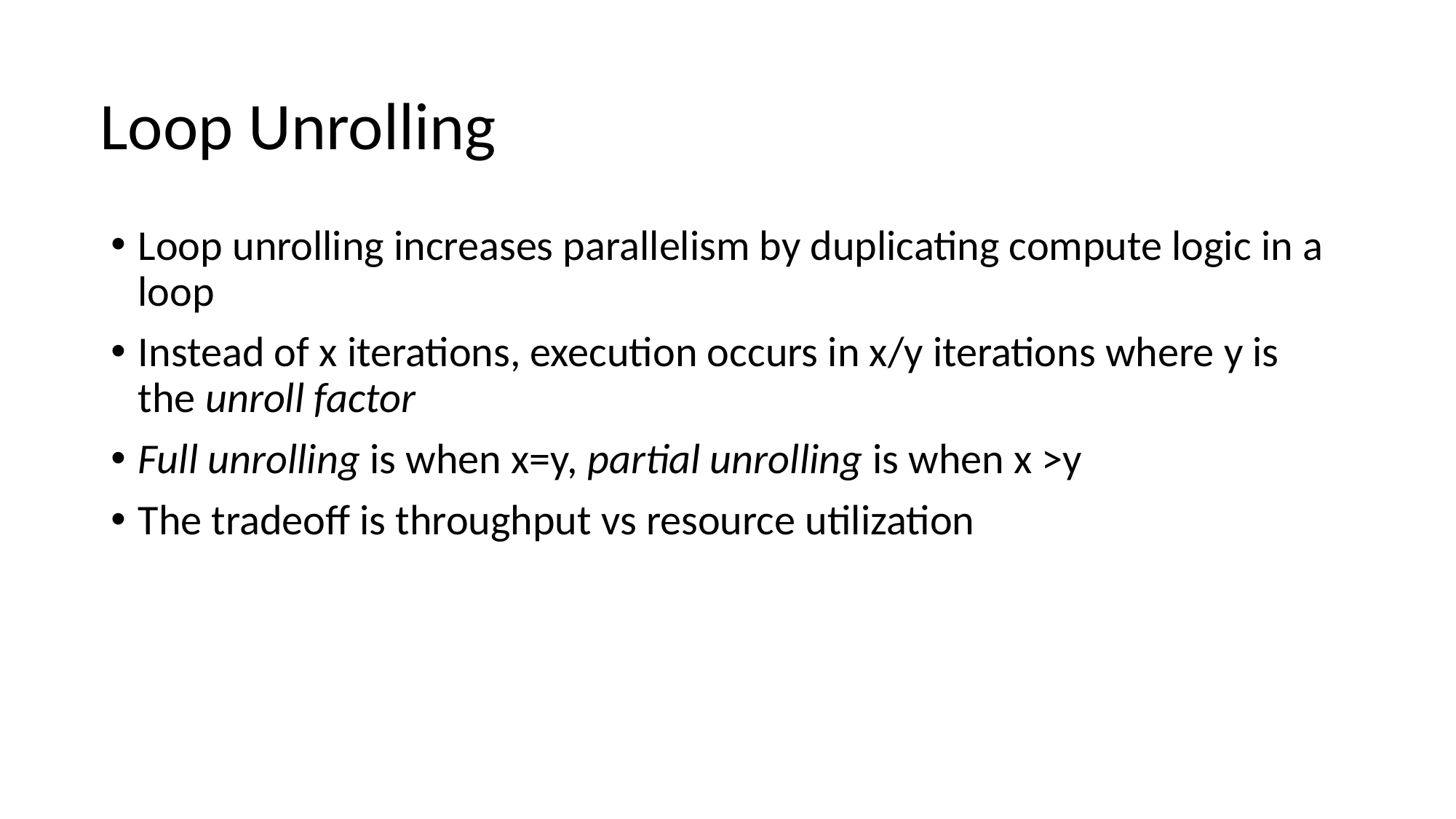

Loop Unrolling
Loop unrolling increases parallelism by duplicating compute logic in a loop
Instead of x iterations, execution occurs in x/y iterations where y is the unroll factor
Full unrolling is when x=y, partial unrolling is when x >y
The tradeoff is throughput vs resource utilization